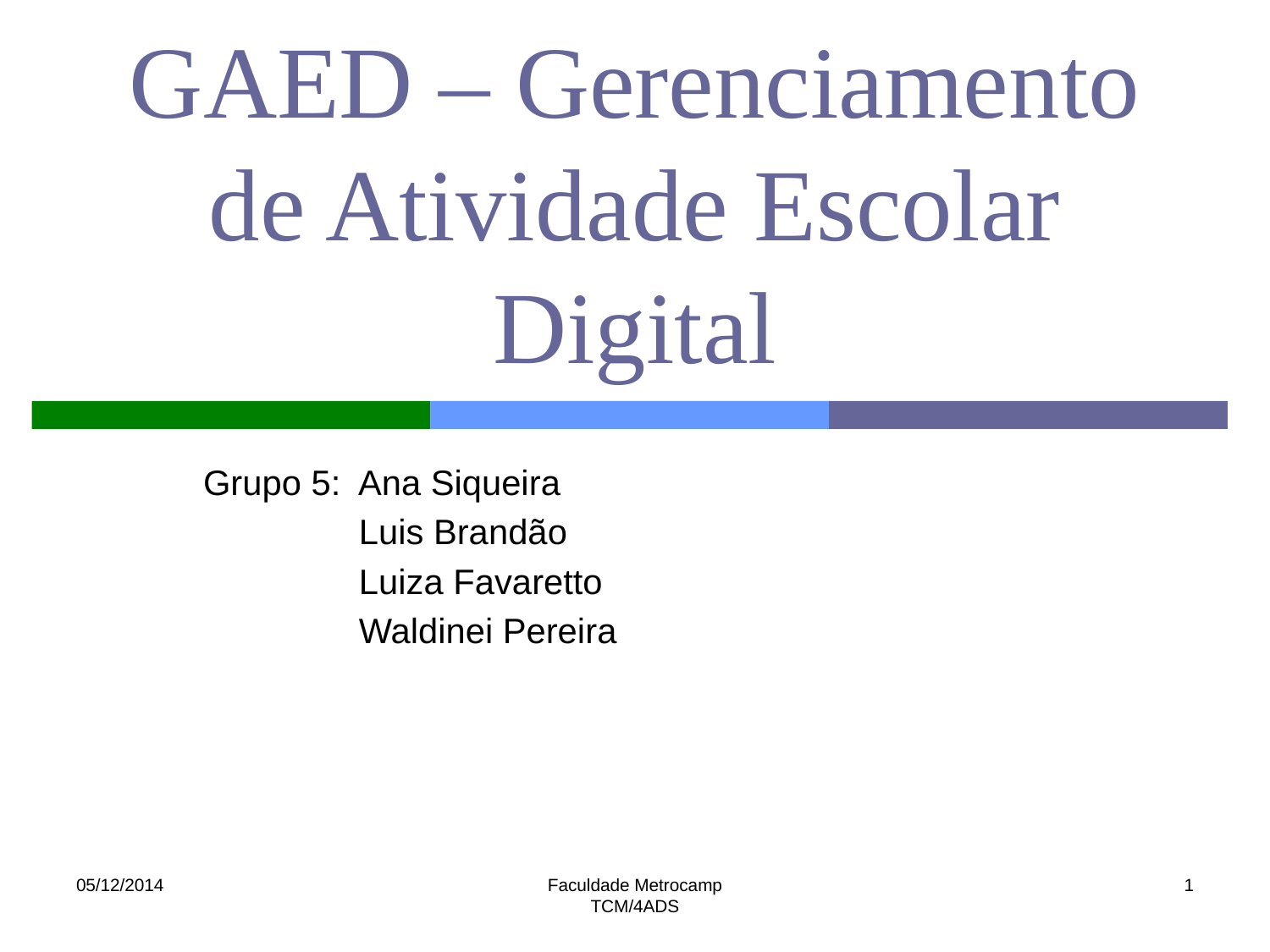

# GAED – Gerenciamento de Atividade Escolar Digital
Grupo 5:  Ana Siqueira
                Luis Brandão
                Luiza Favaretto
                Waldinei Pereira
05/12/2014
Faculdade Metrocamp
TCM/4ADS
1